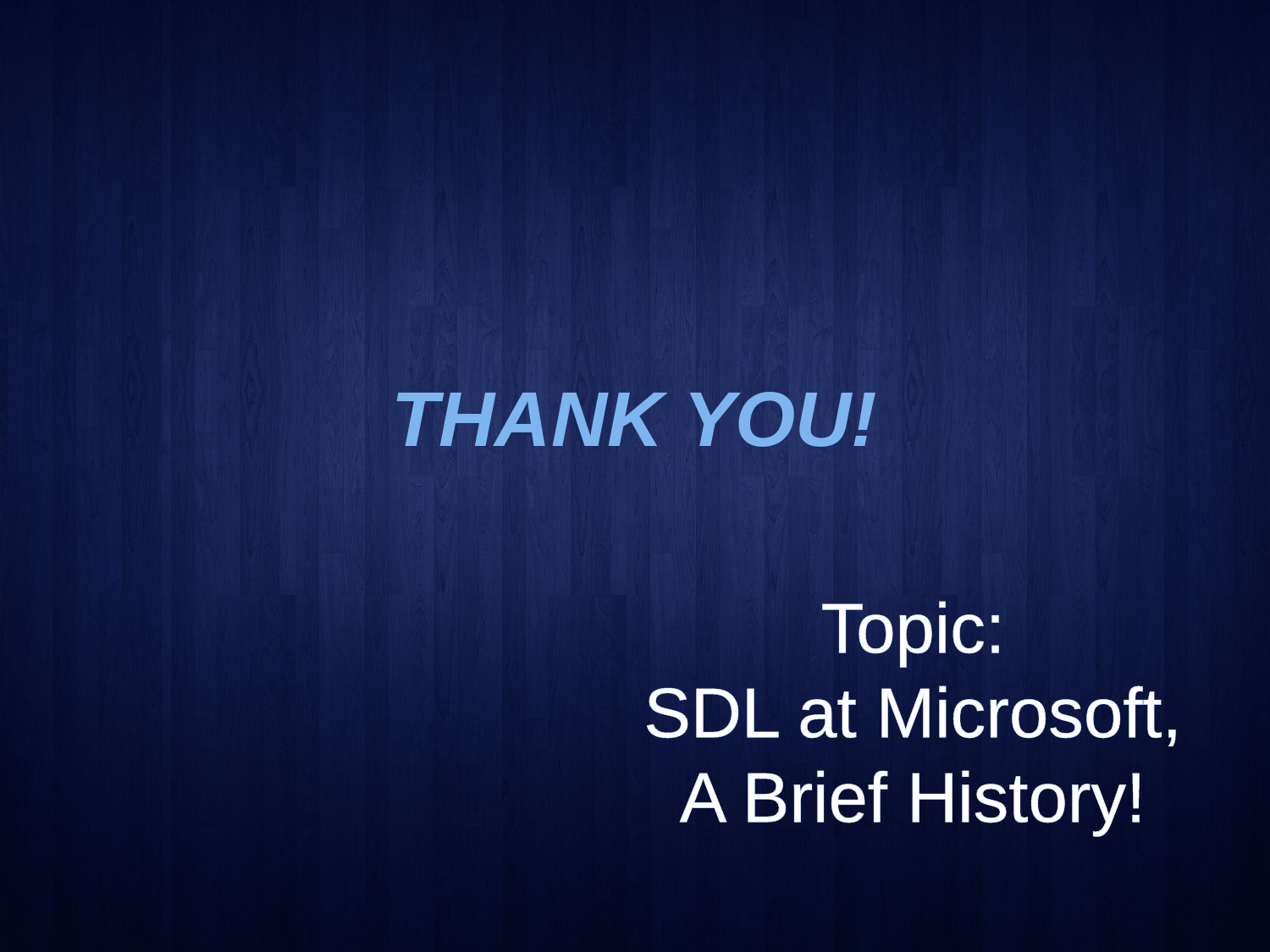

# THANK YOU!
Topic:
SDL at Microsoft,
A Brief History!